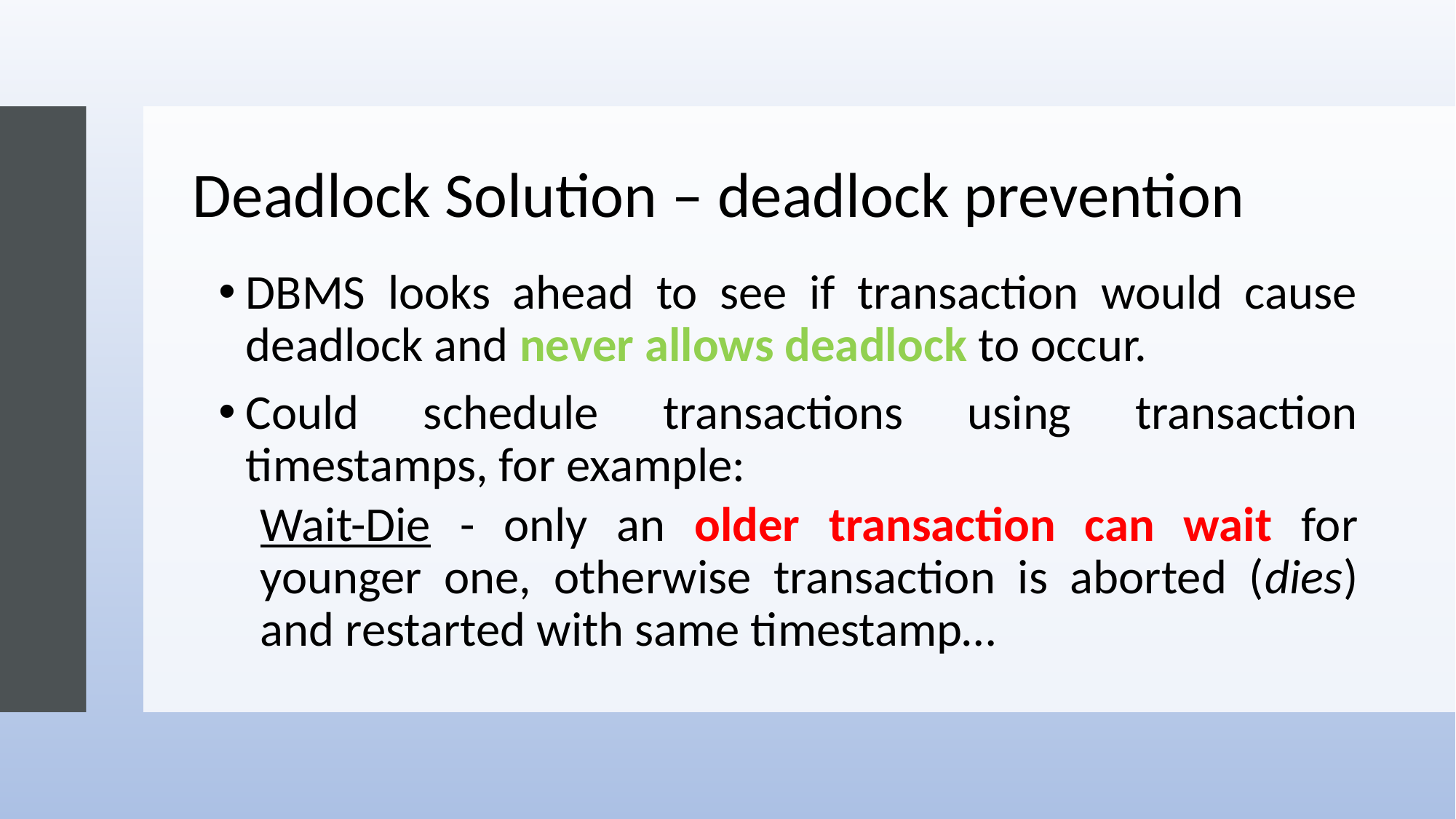

# Deadlock Solution – deadlock prevention
DBMS looks ahead to see if transaction would cause deadlock and never allows deadlock to occur.
Could schedule transactions using transaction timestamps, for example:
Wait-Die - only an older transaction can wait for younger one, otherwise transaction is aborted (dies) and restarted with same timestamp…